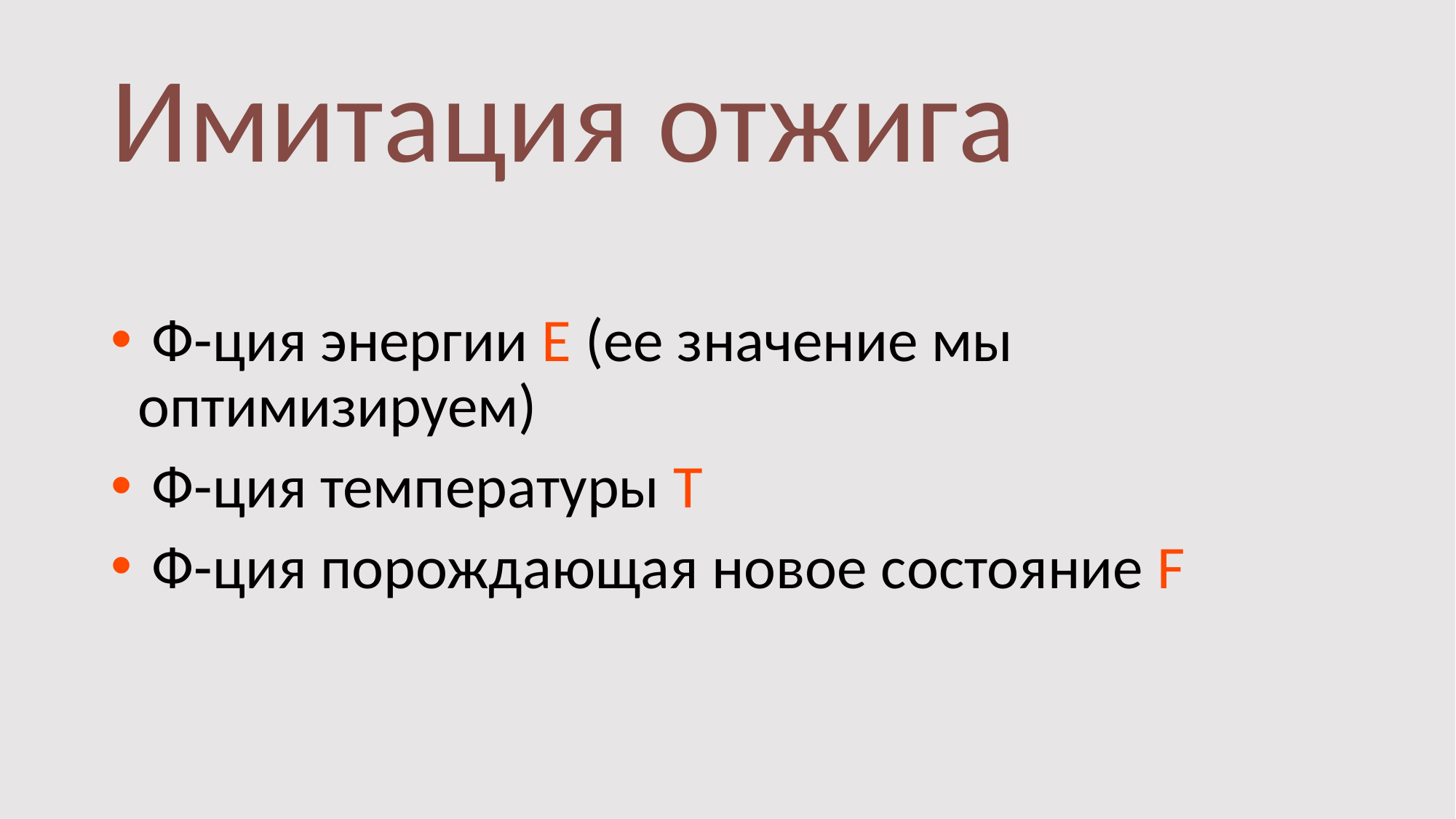

# Имитация отжига
 Ф-ция энергии E (ее значение мы оптимизируем)
 Ф-ция температуры T
 Ф-ция порождающая новое состояние F